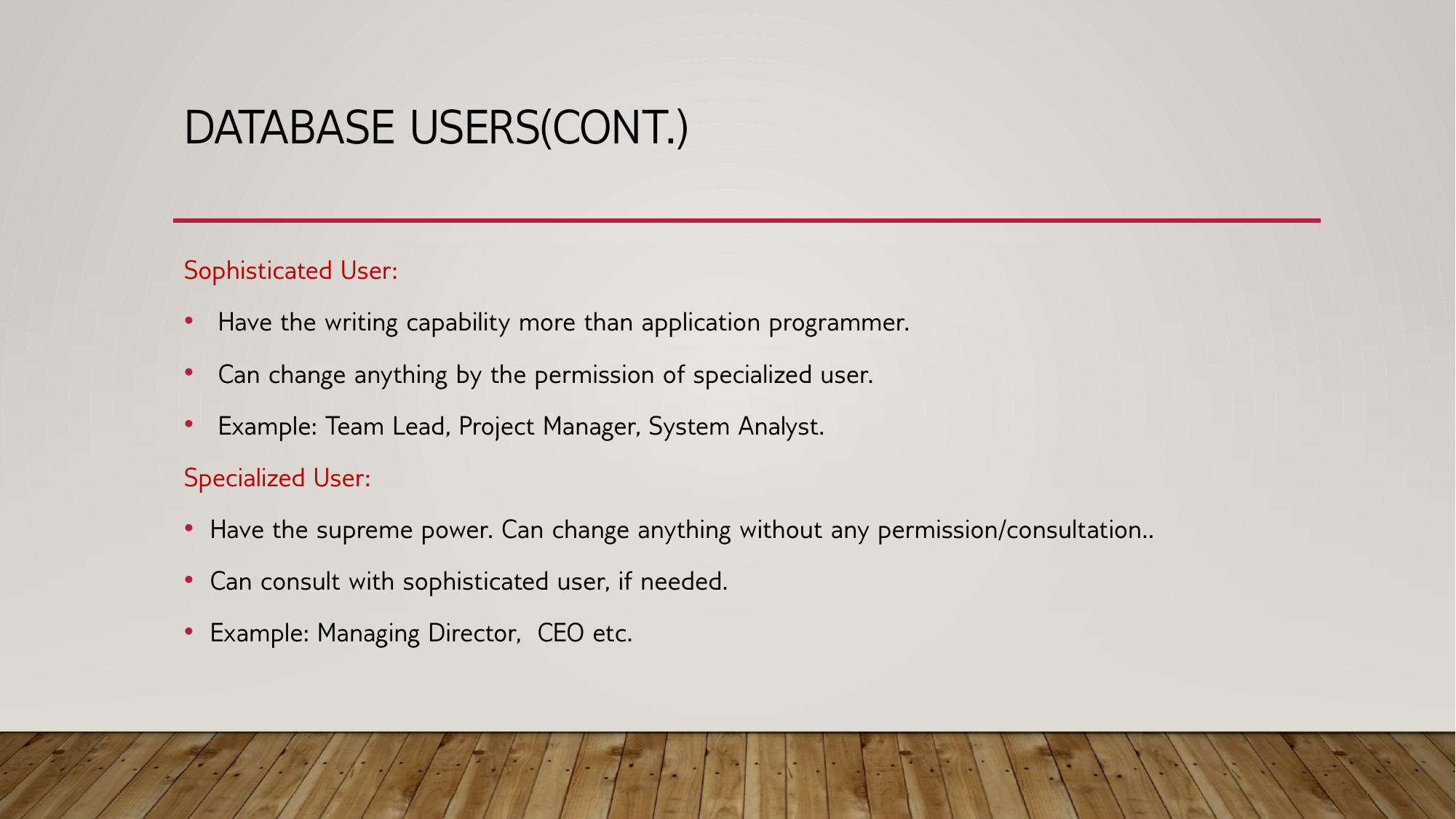

# Database users(cont.)
Sophisticated User:
 Have the writing capability more than application programmer.
 Can change anything by the permission of specialized user.
 Example: Team Lead, Project Manager, System Analyst.
Specialized User:
Have the supreme power. Can change anything without any permission/consultation..
Can consult with sophisticated user, if needed.
Example: Managing Director,  CEO etc.